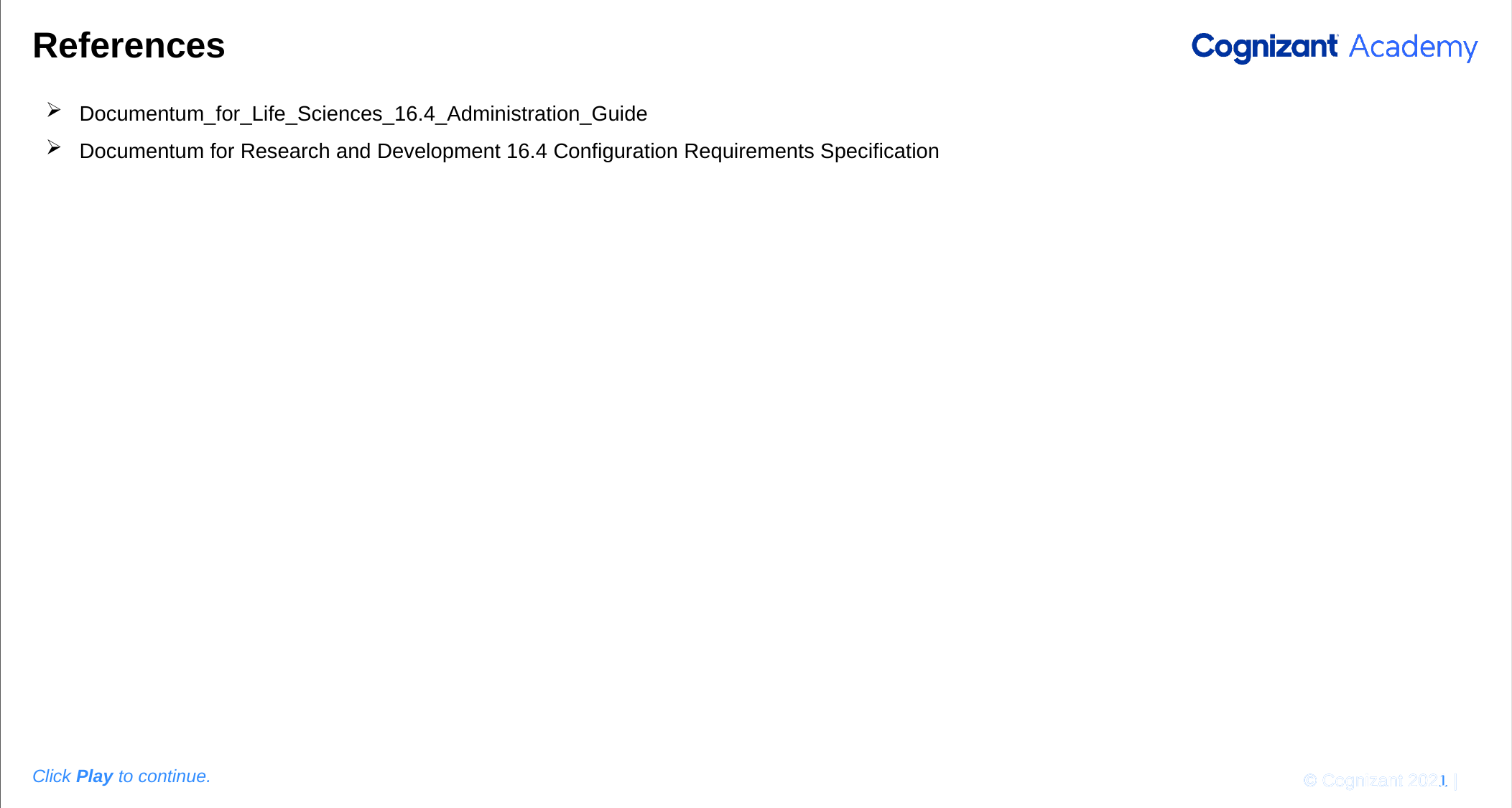

Please add the graphic description here.
# References
Documentum_for_Life_Sciences_16.4_Administration_Guide
Documentum for Research and Development 16.4 Configuration Requirements Specification

© Cognizant 2020 |
Click Play to continue.